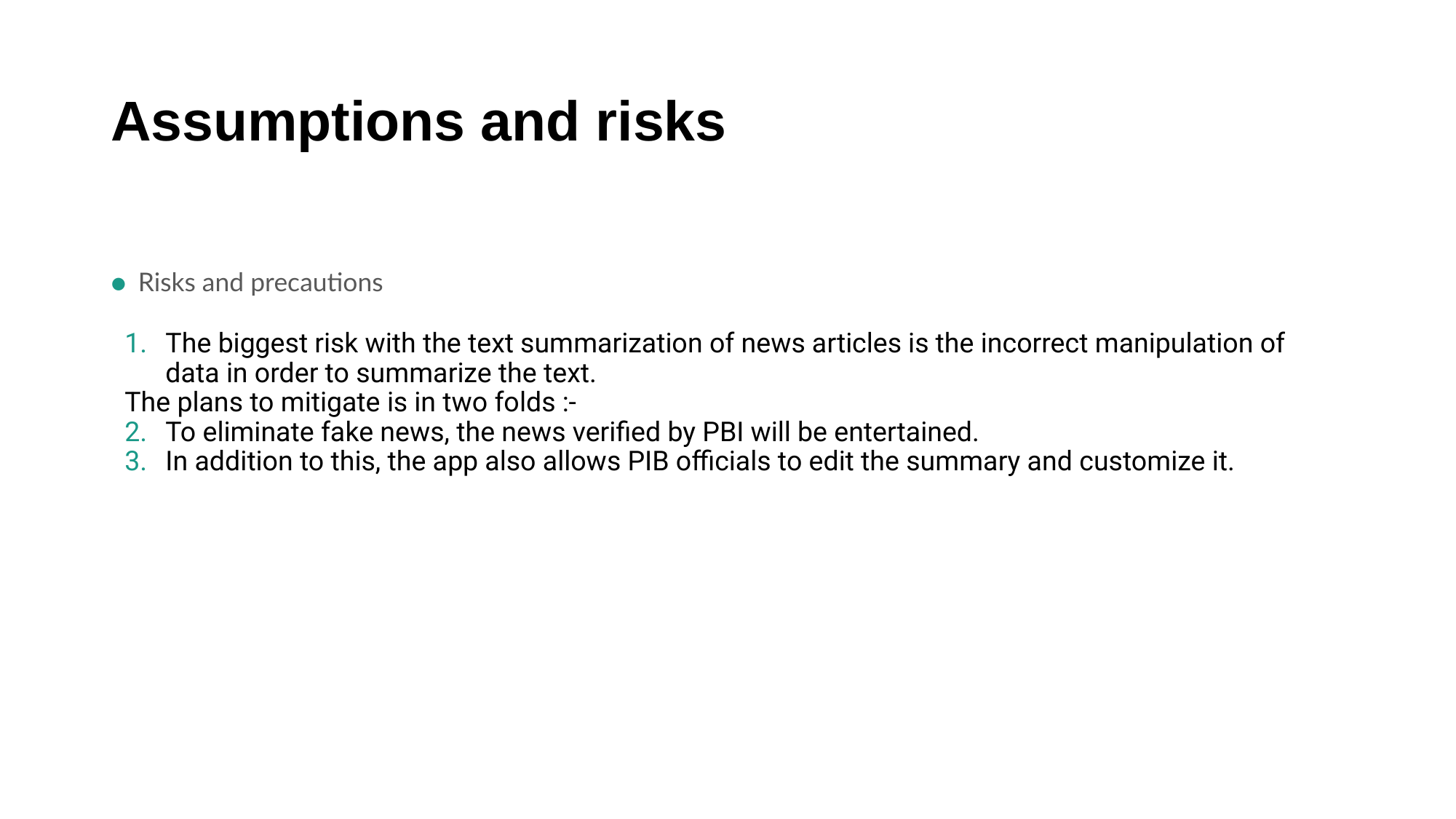

# Assumptions and risks

Risks and precautions
The biggest risk with the text summarization of news articles is the incorrect manipulation of data in order to summarize the text.
The plans to mitigate is in two folds :-
To eliminate fake news, the news verified by PBI will be entertained.
In addition to this, the app also allows PIB officials to edit the summary and customize it.